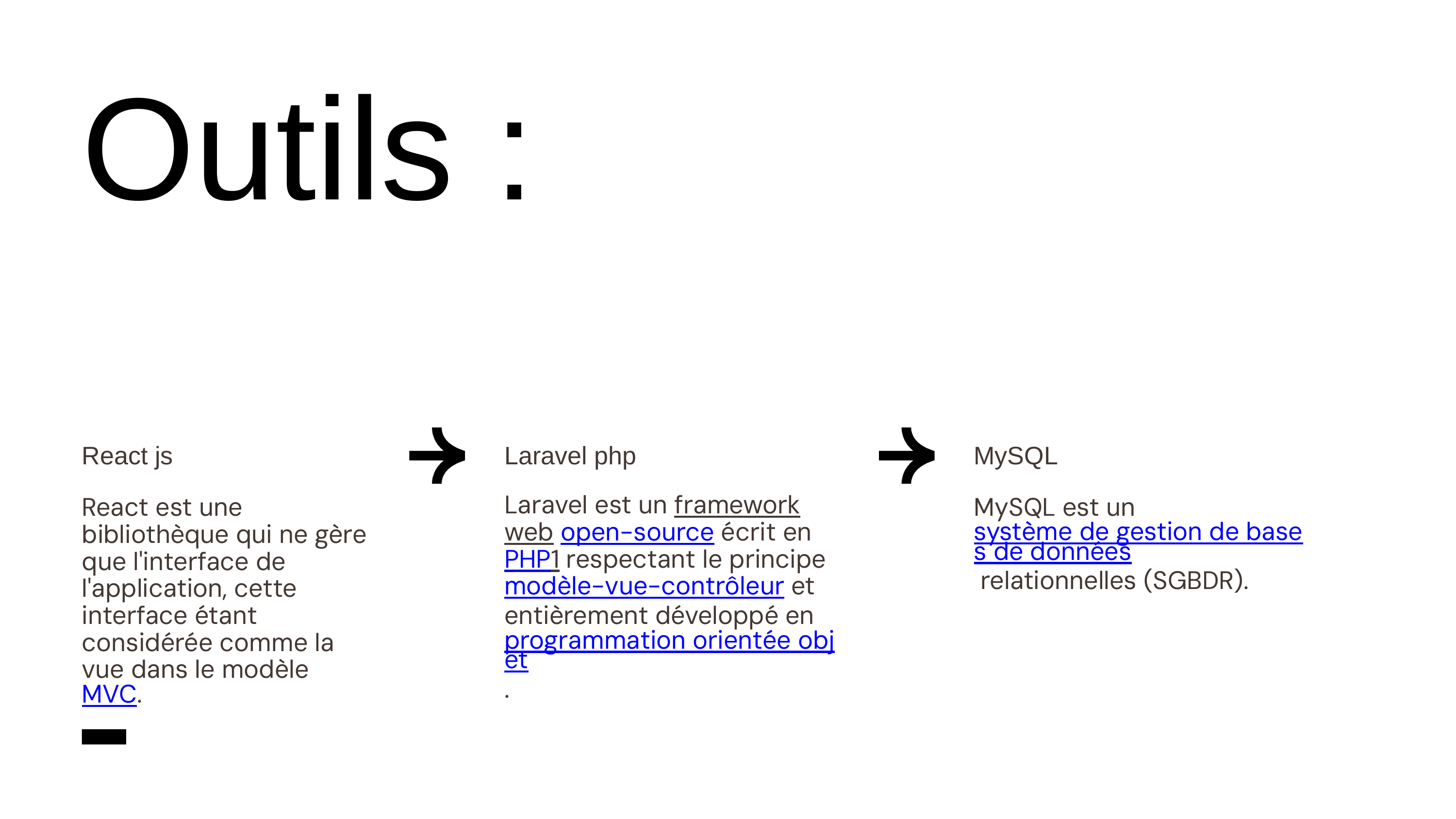

Outils :

React js
Laravel php
MySQL
MySQL est un système de gestion de bases de données relationnelles (SGBDR).
React est une bibliothèque qui ne gère que l'interface de l'application, cette interface étant considérée comme la vue dans le modèle MVC.
Laravel est un framework web open-source écrit en PHP1 respectant le principe modèle-vue-contrôleur et entièrement développé en programmation orientée objet.